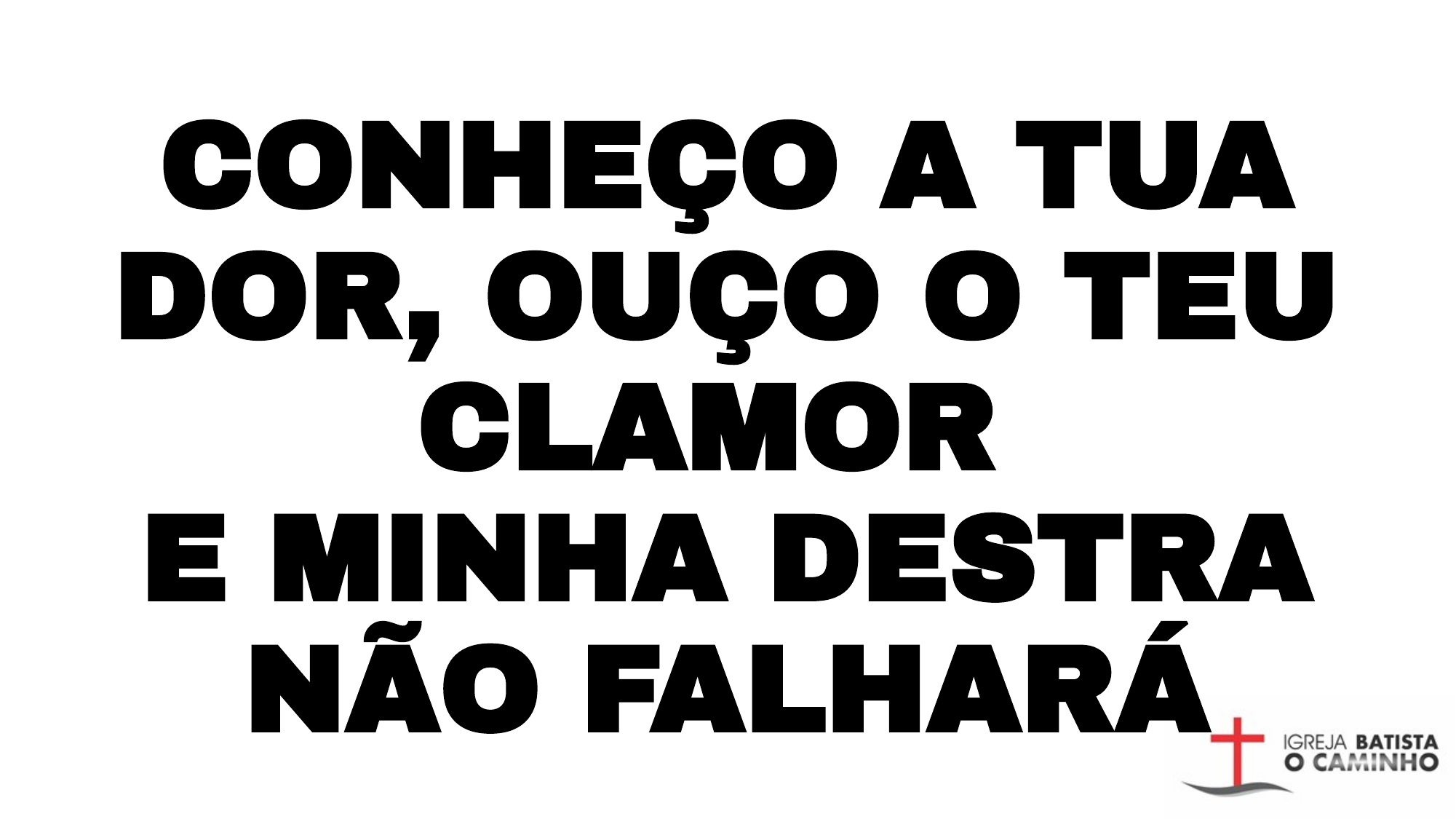

CONHEÇO A TUA DOR, OUÇO O TEU CLAMOR
E MINHA DESTRA NÃO FALHARÁ